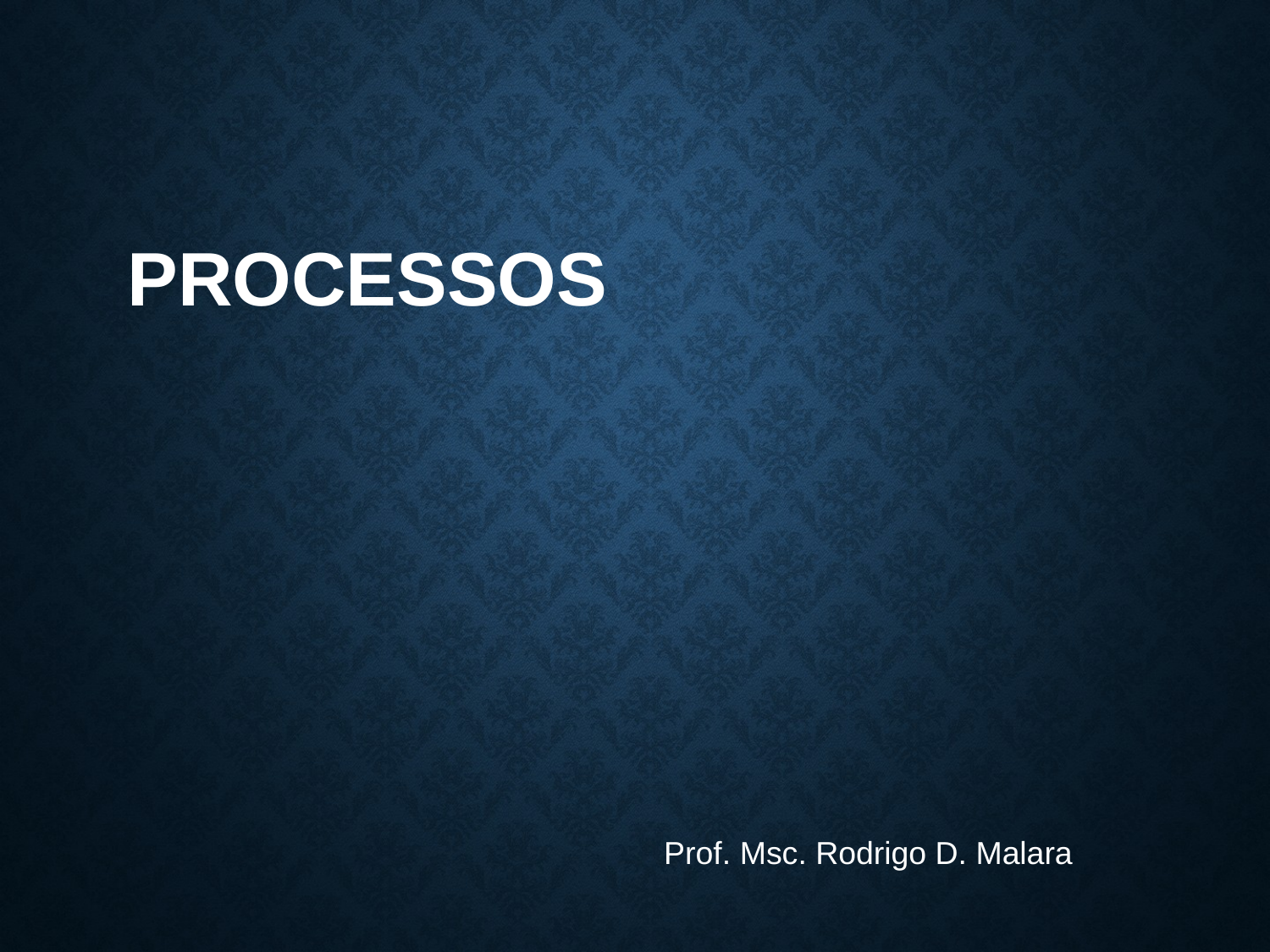

# PROCESSOS
Prof. Msc. Rodrigo D. Malara